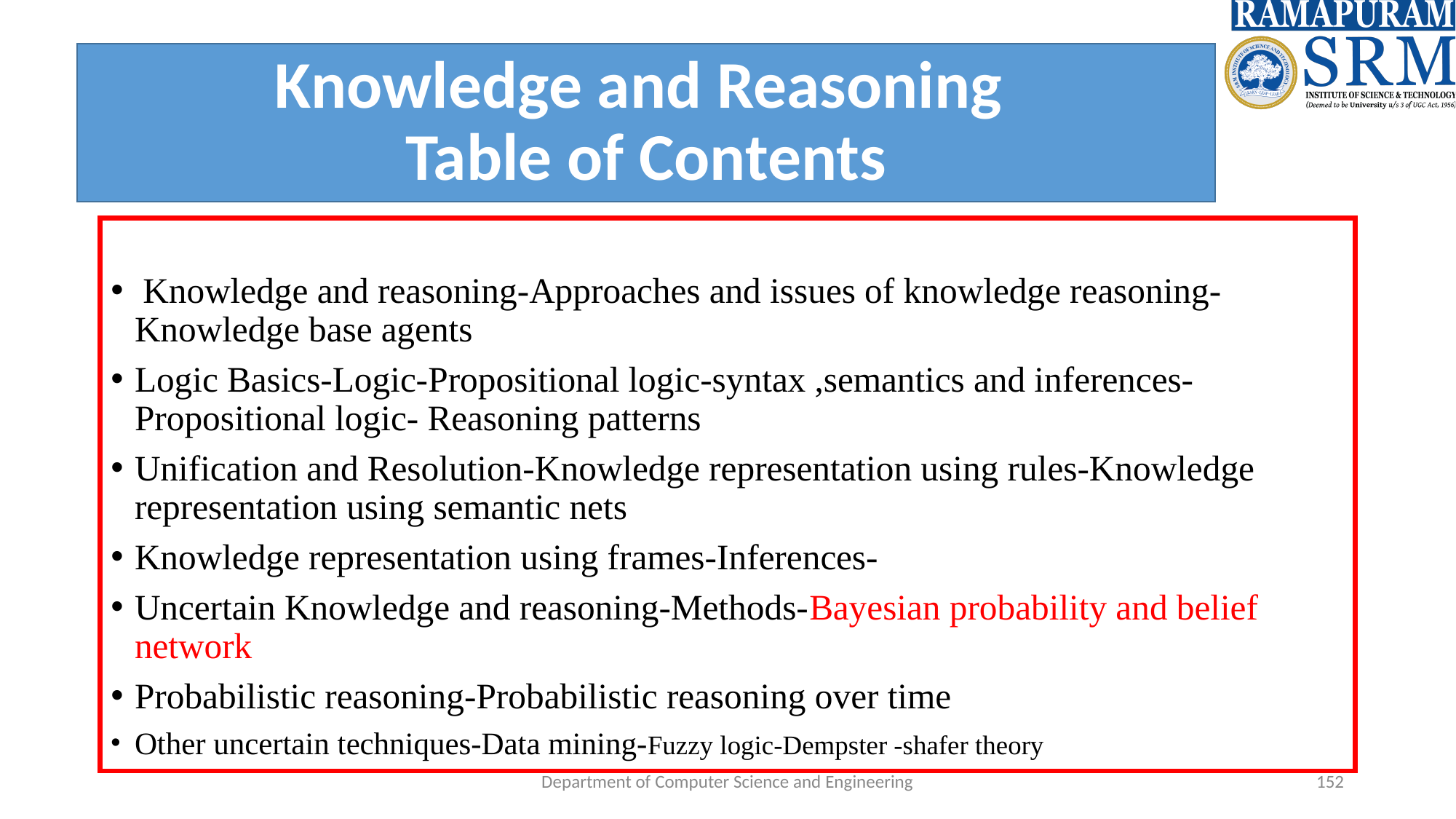

# Knowledge and Reasoning Table of Contents

 Knowledge and reasoning-Approaches and issues of knowledge reasoning-Knowledge base agents
Logic Basics-Logic-Propositional logic-syntax ,semantics and inferences-Propositional logic- Reasoning patterns
Unification and Resolution-Knowledge representation using rules-Knowledge representation using semantic nets
Knowledge representation using frames-Inferences-
Uncertain Knowledge and reasoning-Methods-Bayesian probability and belief network
Probabilistic reasoning-Probabilistic reasoning over time
Other uncertain techniques-Data mining-Fuzzy logic-Dempster -shafer theory

Department of Computer Science and Engineering
152